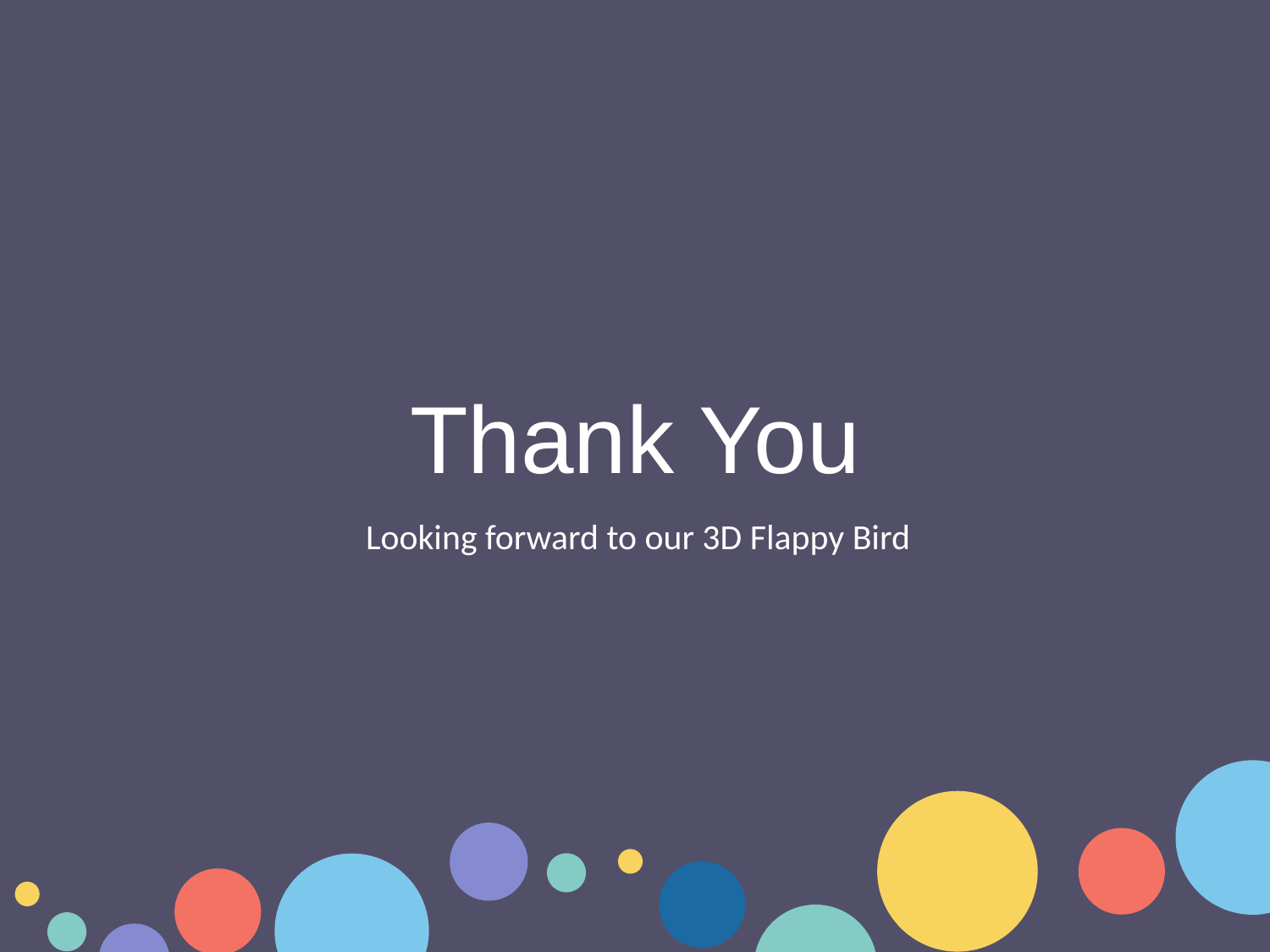

#
Thank You
Looking forward to our 3D Flappy Bird